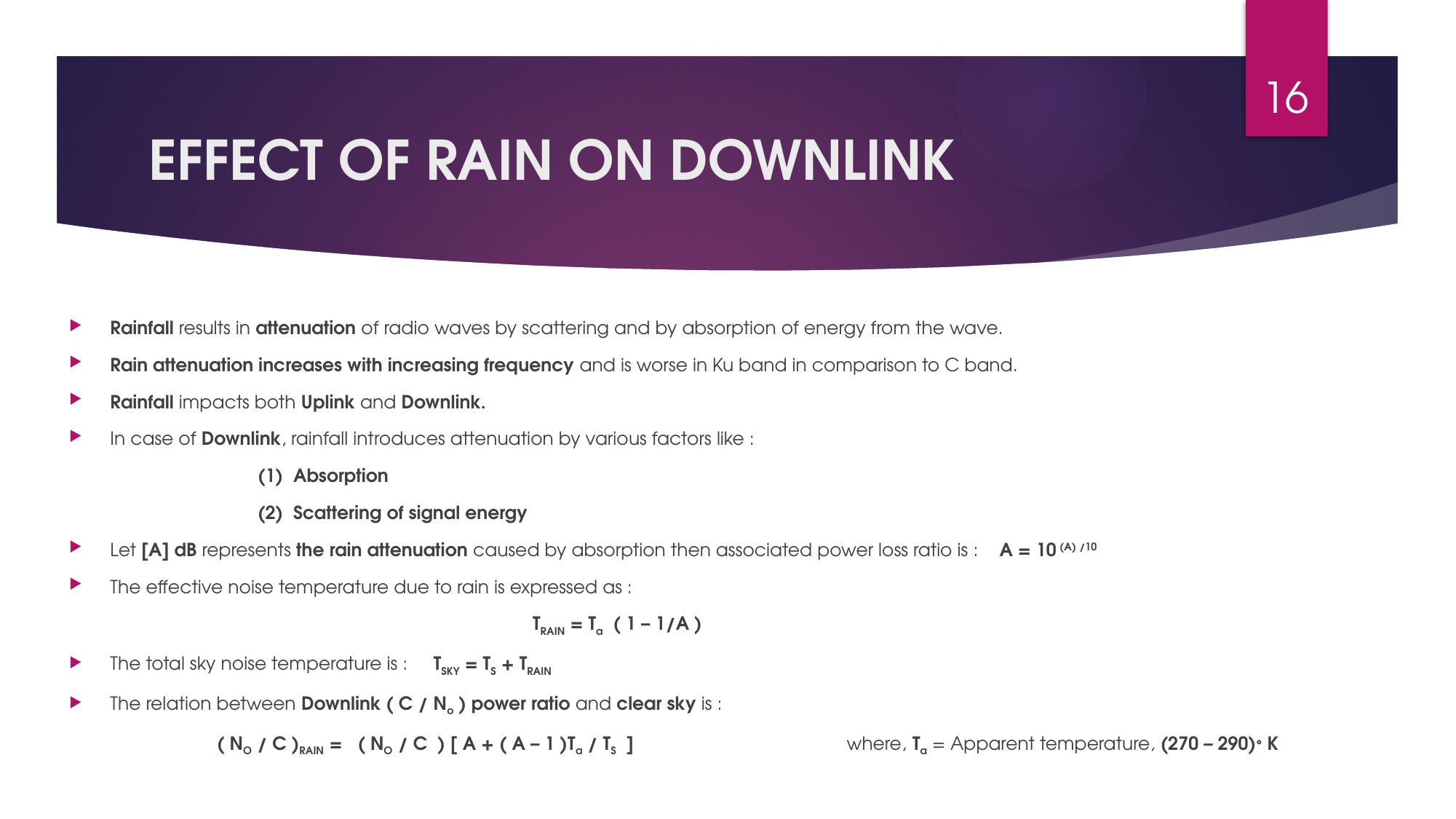

16
# EFFECT OF RAIN ON DOWNLINK
Rainfall results in attenuation of radio waves by scattering and by absorption of energy from the wave.
Rain attenuation increases with increasing frequency and is worse in Ku band in comparison to C band.
Rainfall impacts both Uplink and Downlink.
In case of Downlink, rainfall introduces attenuation by various factors like :
                                     (1)  Absorption
                                     (2)  Scattering of signal energy
Let [A] dB represents the rain attenuation caused by absorption then associated power loss ratio is :    A = 10 (A) /10
The effective noise temperature due to rain is expressed as :
                                                                                           TRAIN = Ta  ( 1 – 1/A )
The total sky noise temperature is :     TSKY = TS + TRAIN
The relation between Downlink ( C / No ) power ratio and clear sky is :
                             ( NO / C )RAIN =   ( NO / C  ) [ A + ( A – 1 )Ta / TS  ]                                          where, Ta = Apparent temperature, (270 – 290)◦ K